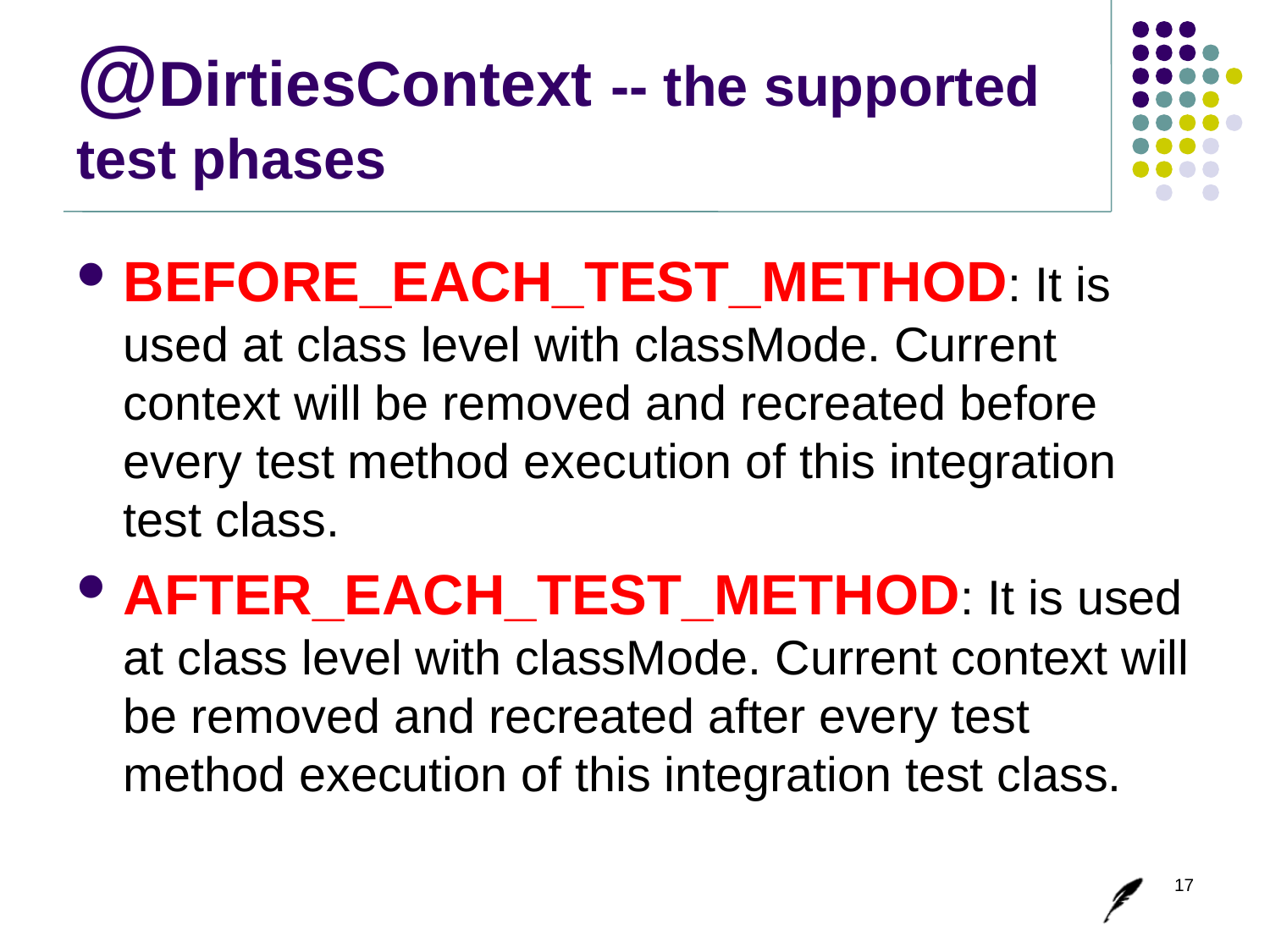

# @DirtiesContext -- the supported test phases
BEFORE_EACH_TEST_METHOD: It is used at class level with classMode. Current context will be removed and recreated before every test method execution of this integration test class.
AFTER_EACH_TEST_METHOD: It is used at class level with classMode. Current context will be removed and recreated after every test method execution of this integration test class.
17